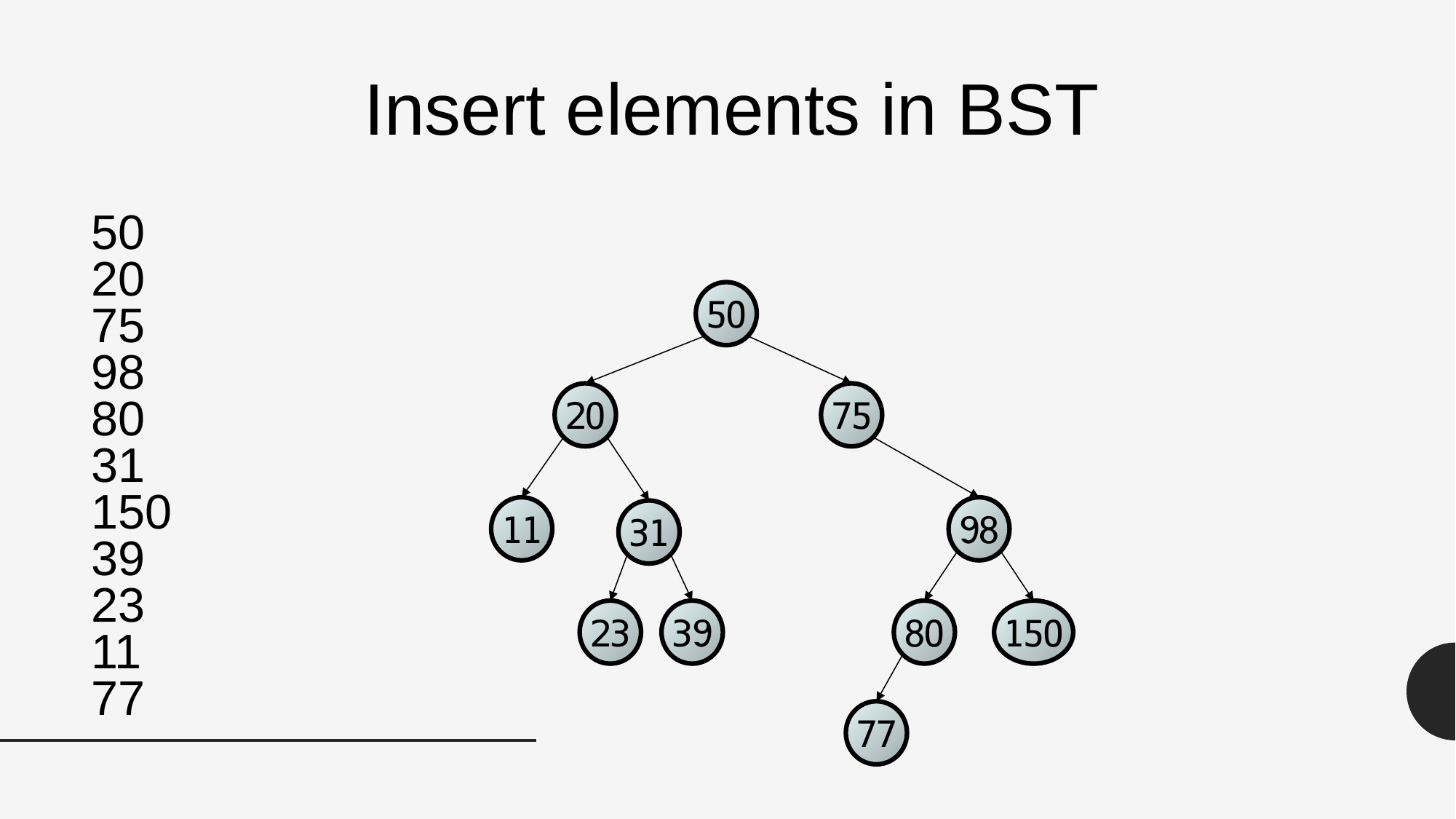

Insert elements in BST
50
20
75
98
80
31
150
39
23
11
77

50
20
75
11
31
98
80
150
23
39
77